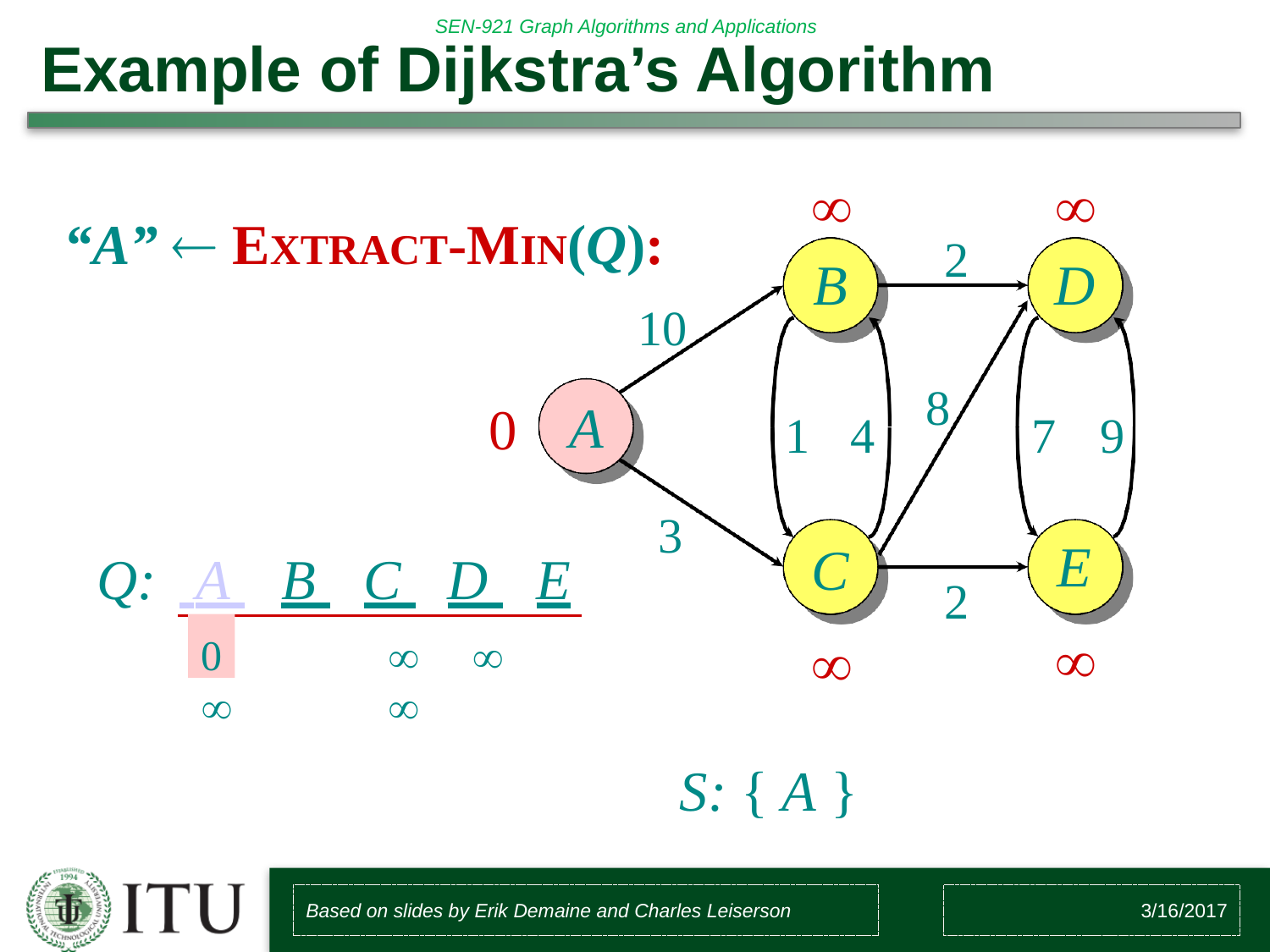

# Example of Dijkstra’s Algorithm

∞
B
∞
D
“A” ← EXTRACT-MIN(Q):
10
2

8
A
0
1	4
7	9

3
E
∞
C
∞
Q:	 A 	B 	C 	D 	E
0	∞	∞	∞	∞
2

S: { A }
Based on slides by Erik Demaine and Charles Leiserson
3/16/2017